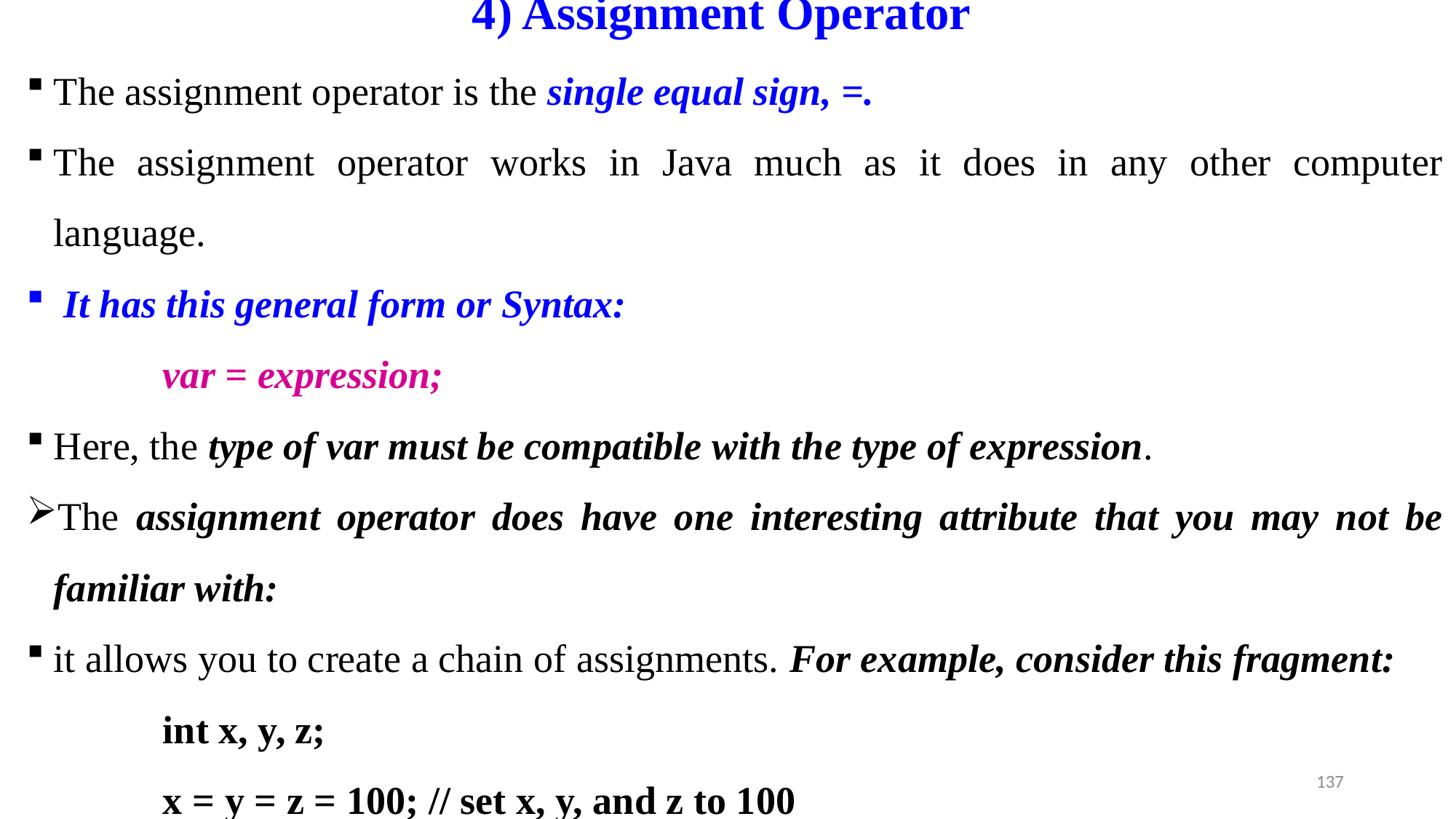

# 4) Assignment Operator
The assignment operator is the single equal sign, =.
The assignment operator works in Java much as it does in any other computer language.
 It has this general form or Syntax:
		var = expression;
Here, the type of var must be compatible with the type of expression.
The assignment operator does have one interesting attribute that you may not be familiar with:
it allows you to create a chain of assignments. For example, consider this fragment:
		int x, y, z;
		x = y = z = 100; // set x, y, and z to 100
This fragment sets the variables x, y, and z to 100 using a single statement.
137